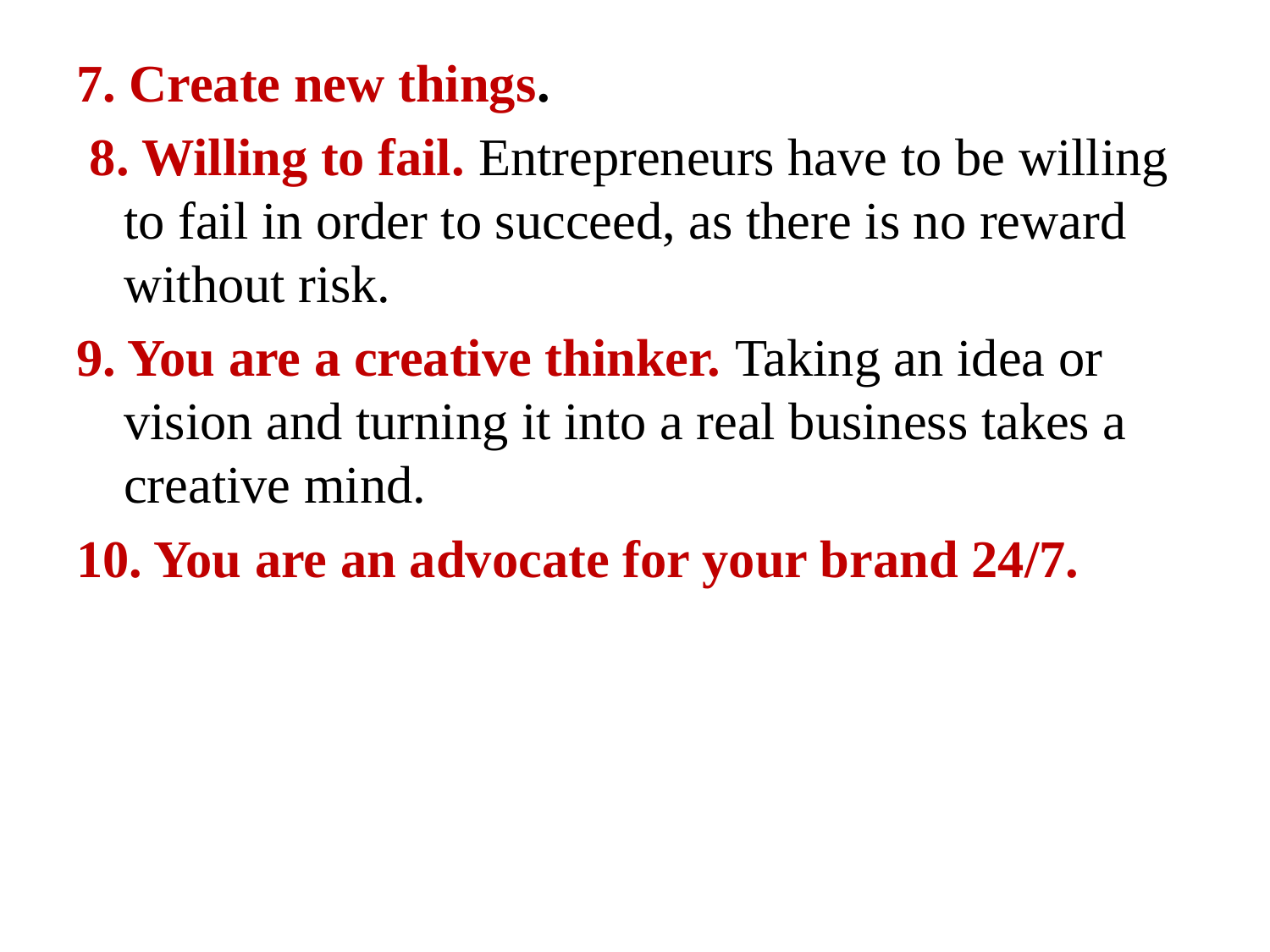

7. Create new things.
 8. Willing to fail. Entrepreneurs have to be willing to fail in order to succeed, as there is no reward without risk.
9. You are a creative thinker. Taking an idea or vision and turning it into a real business takes a creative mind.
10. You are an advocate for your brand 24/7.